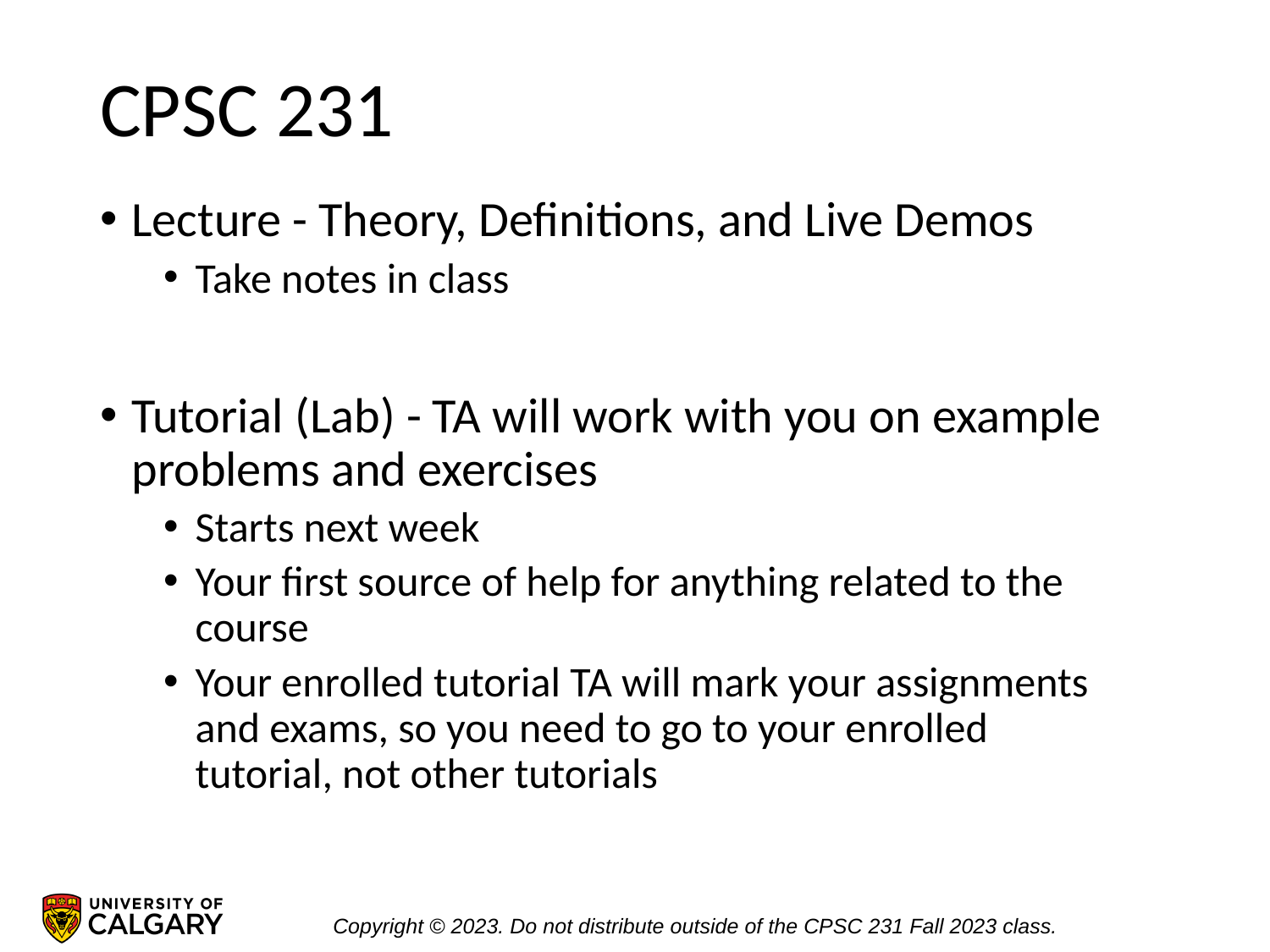

# CPSC 231
Lecture - Theory, Definitions, and Live Demos
Take notes in class

Tutorial (Lab) - TA will work with you on example problems and exercises
Starts next week
Your first source of help for anything related to the course
Your enrolled tutorial TA will mark your assignments and exams, so you need to go to your enrolled tutorial, not other tutorials